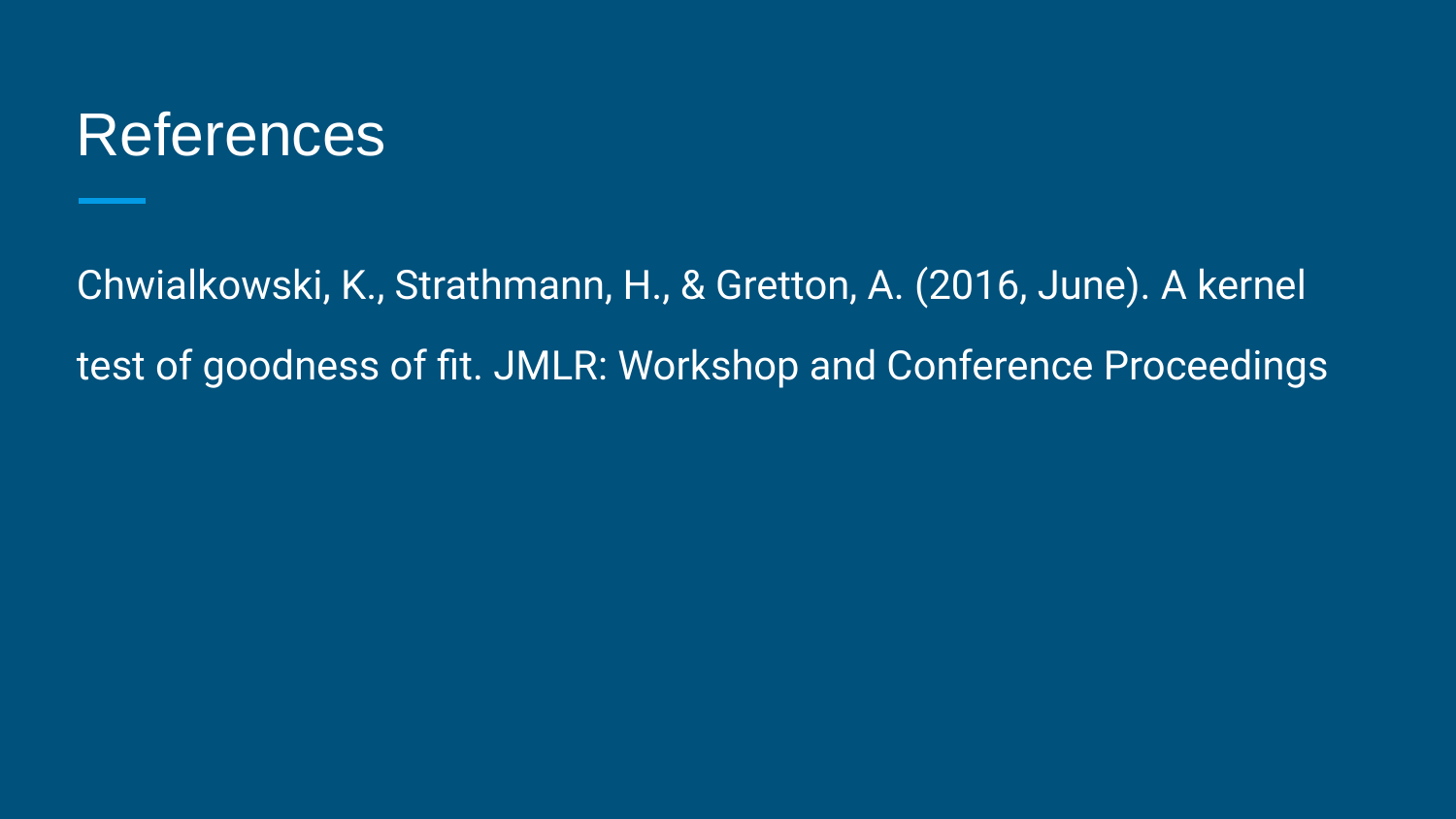

# References
Chwialkowski, K., Strathmann, H., & Gretton, A. (2016, June). A kernel
test of goodness of fit. JMLR: Workshop and Conference Proceedings